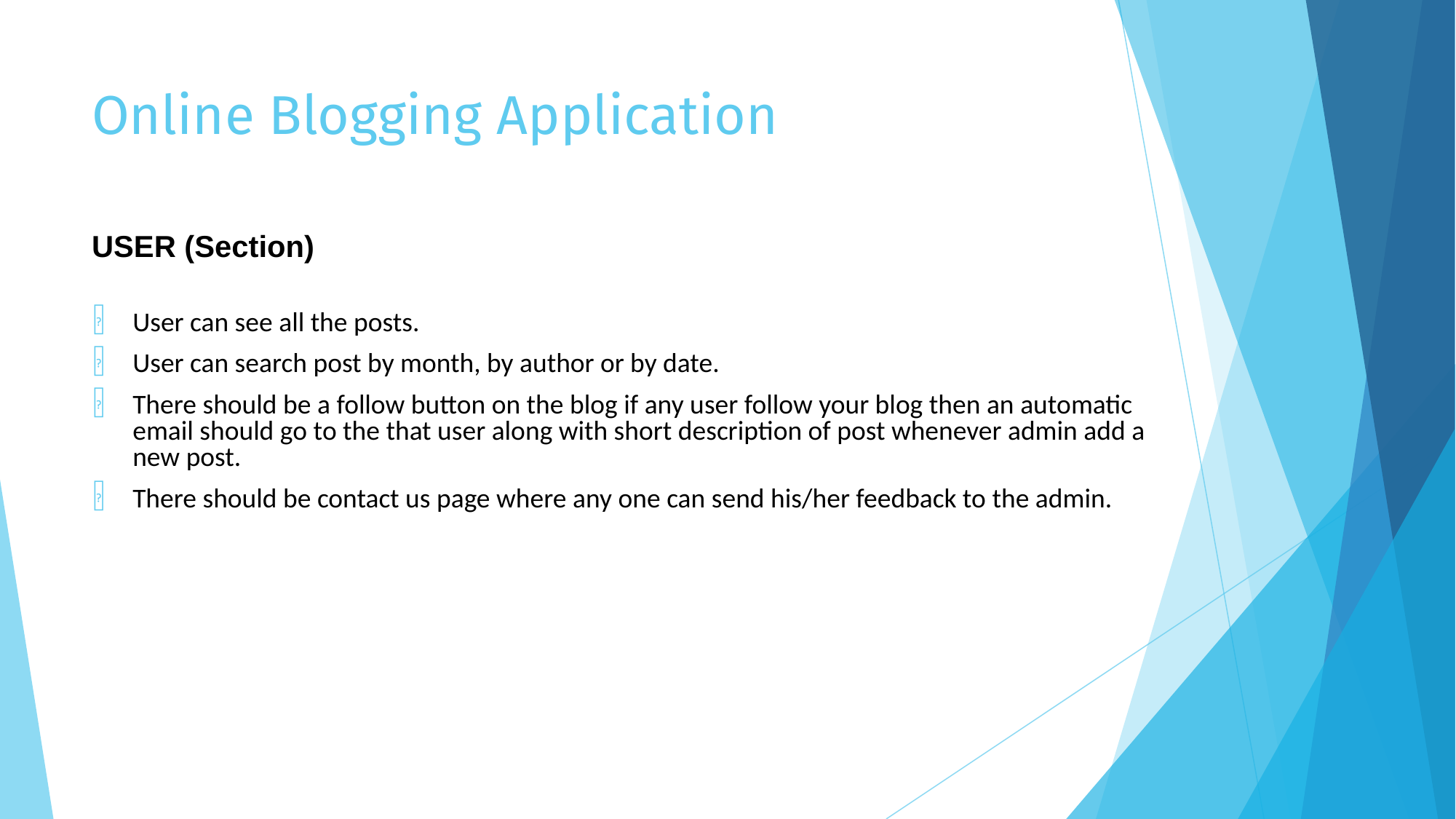

# Online Blogging Application
USER (Section)

User can see all the posts.
User can search post by month, by author or by date.
There should be a follow button on the blog if any user follow your blog then an automatic email should go to the that user along with short description of post whenever admin add a new post.
There should be contact us page where any one can send his/her feedback to the admin.